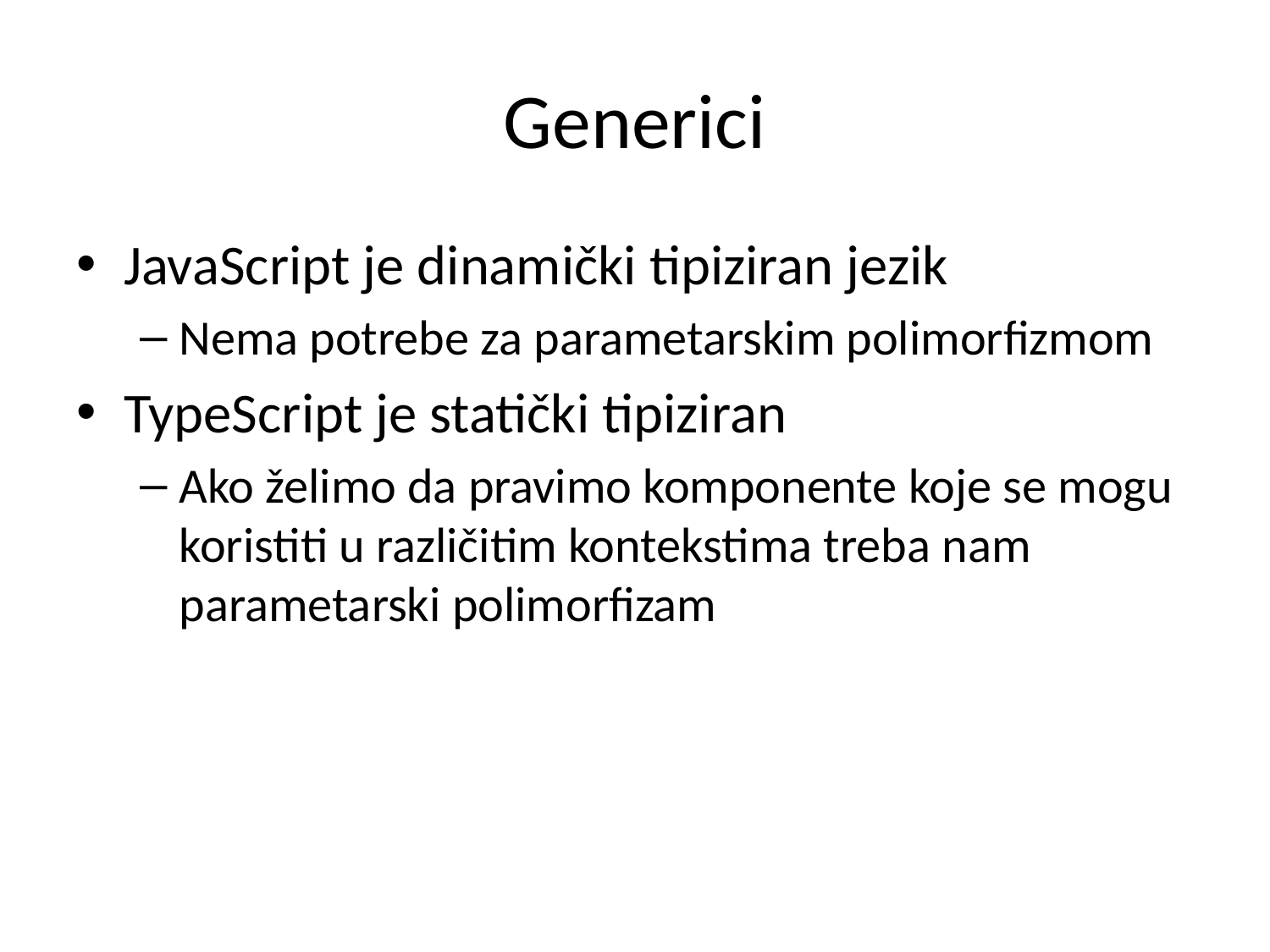

Generici
JavaScript je dinamički tipiziran jezik
Nema potrebe za parametarskim polimorfizmom
TypeScript je statički tipiziran
Ako želimo da pravimo komponente koje se mogu koristiti u različitim kontekstima treba nam parametarski polimorfizam